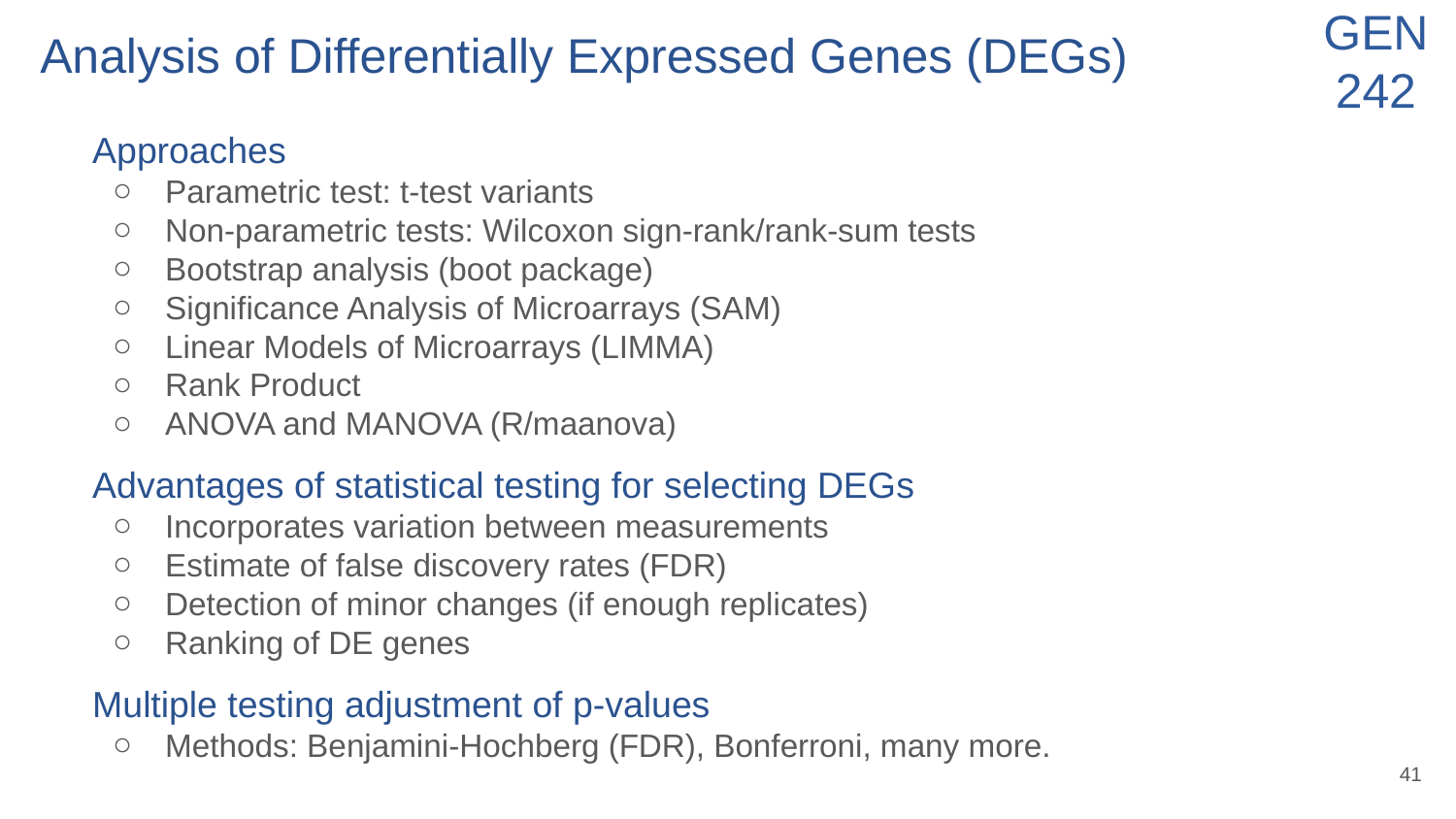

# Analysis of Differentially Expressed Genes (DEGs)
Approaches
Parametric test: t-test variants
Non-parametric tests: Wilcoxon sign-rank/rank-sum tests
Bootstrap analysis (boot package)
Significance Analysis of Microarrays (SAM)
Linear Models of Microarrays (LIMMA)
Rank Product
ANOVA and MANOVA (R/maanova)
Advantages of statistical testing for selecting DEGs
Incorporates variation between measurements
Estimate of false discovery rates (FDR)
Detection of minor changes (if enough replicates)
Ranking of DE genes
Multiple testing adjustment of p-values
Methods: Benjamini-Hochberg (FDR), Bonferroni, many more.
41